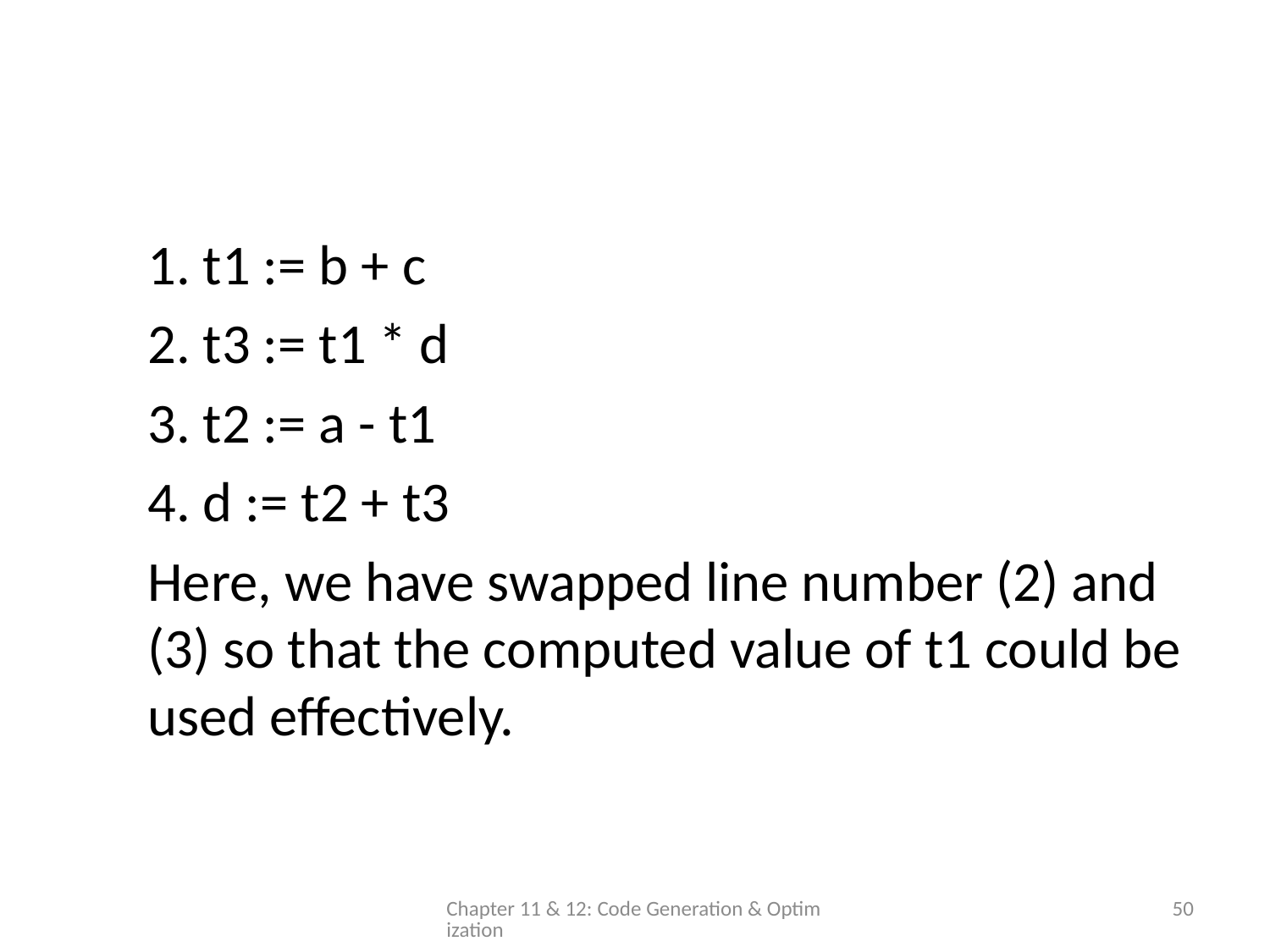

#
	1. t1 := b + c
	2. t3 := t1 * d
	3. t2 := a - t1
	4. d := t2 + t3
	Here, we have swapped line number (2) and (3) so that the computed value of t1 could be used effectively.
Chapter 11 & 12: Code Generation & Optimization
50